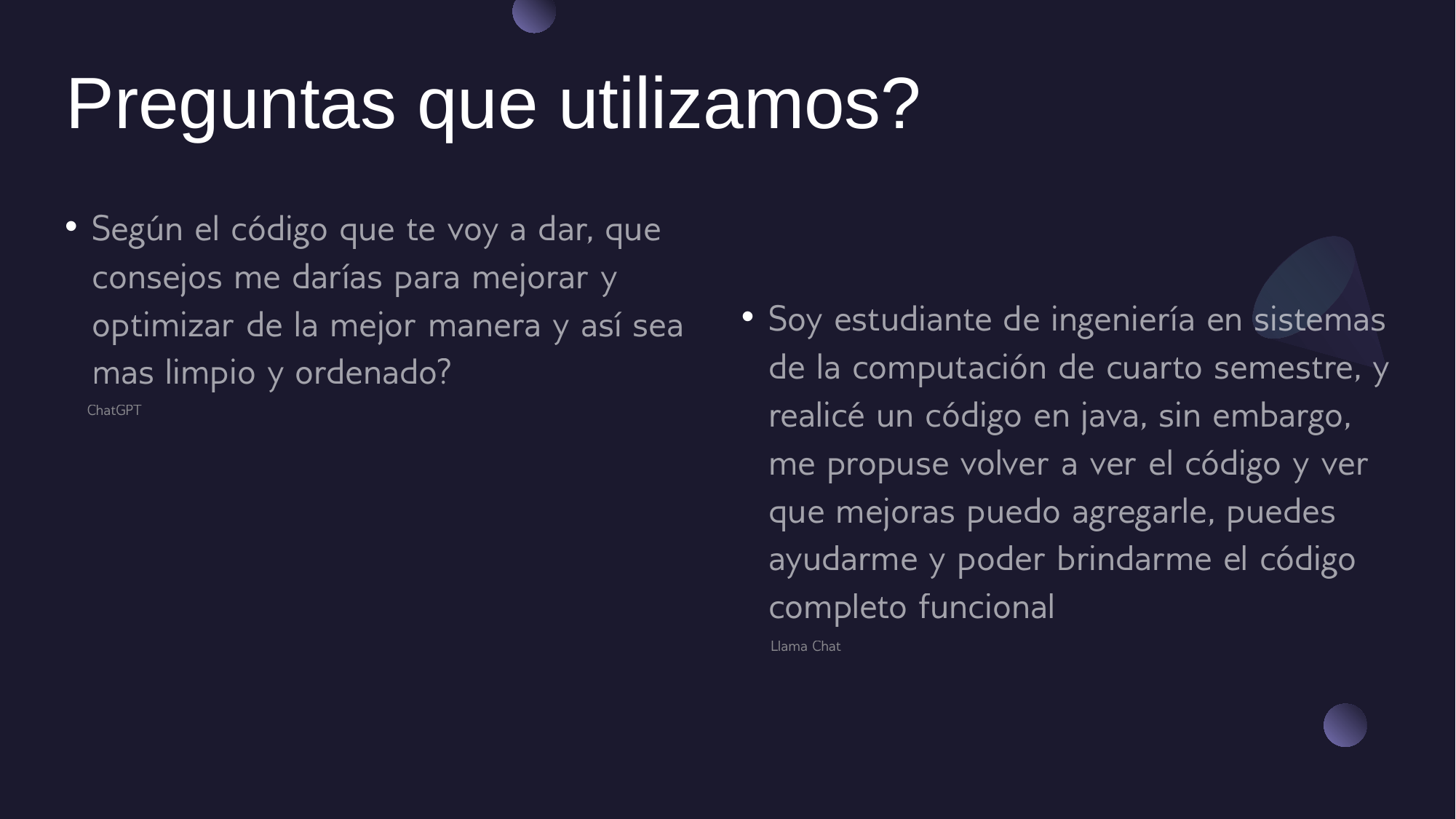

# Preguntas que utilizamos?
Según el código que te voy a dar, que consejos me darías para mejorar y optimizar de la mejor manera y así sea mas limpio y ordenado?

Soy estudiante de ingeniería en sistemas de la computación de cuarto semestre, y realicé un código en java, sin embargo, me propuse volver a ver el código y ver que mejoras puedo agregarle, puedes ayudarme y poder brindarme el código completo funcional
ChatGPT
Llama Chat